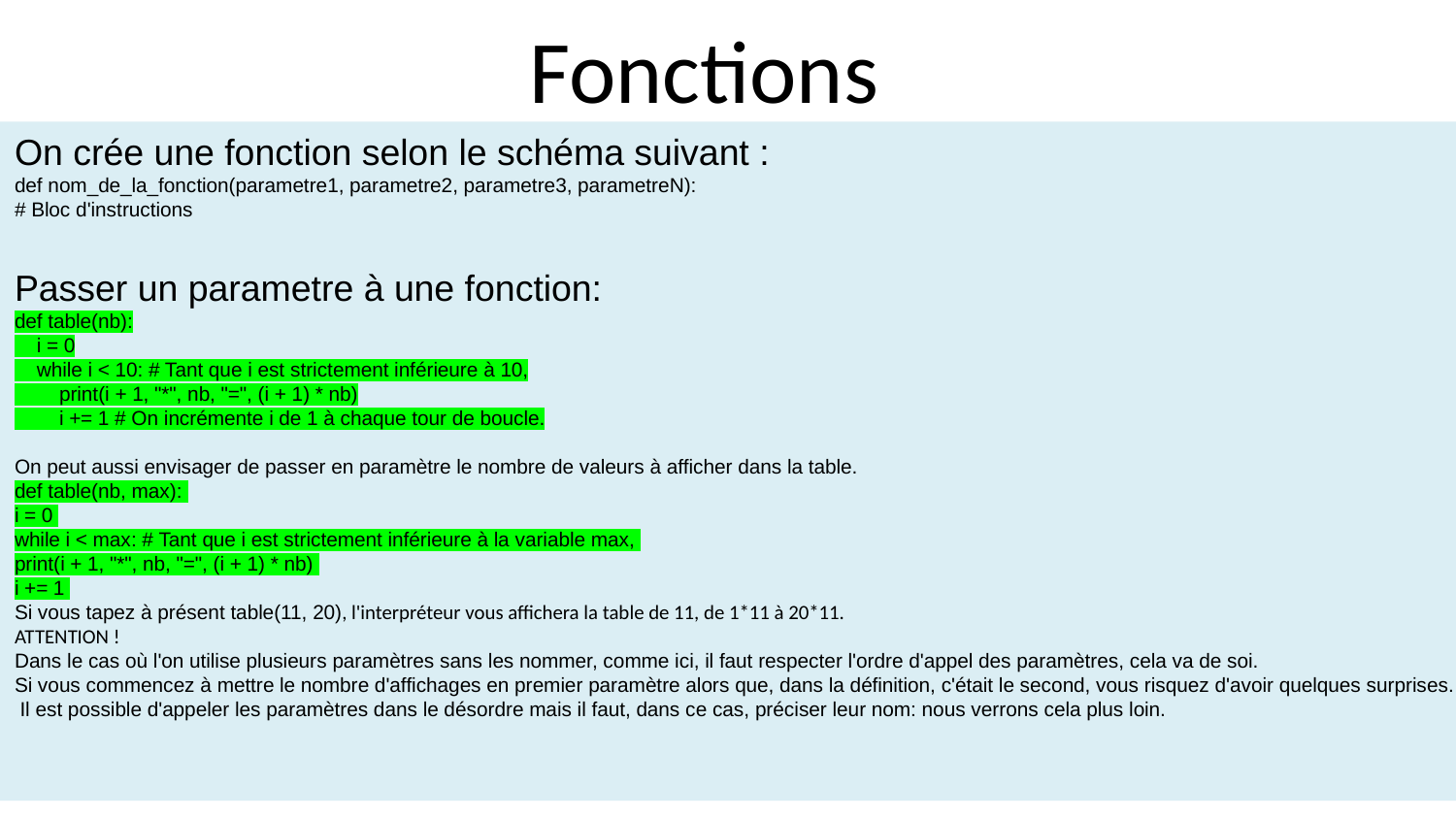

# Fonctions
On crée une fonction selon le schéma suivant :
def nom_de_la_fonction(parametre1, parametre2, parametre3, parametreN):
# Bloc d'instructions

Passer un parametre à une fonction:
def table(nb):
    i = 0
    while i < 10: # Tant que i est strictement inférieure à 10,
        print(i + 1, "*", nb, "=", (i + 1) * nb)
        i += 1 # On incrémente i de 1 à chaque tour de boucle.

On peut aussi envisager de passer en paramètre le nombre de valeurs à afficher dans la table.
def table(nb, max):
i = 0
while i < max: # Tant que i est strictement inférieure à la variable max,
print(i + 1, "*", nb, "=", (i + 1) * nb)
i += 1
Si vous tapez à présent table(11, 20), l'interpréteur vous affichera la table de 11, de 1*11 à 20*11.
ATTENTION !
Dans le cas où l'on utilise plusieurs paramètres sans les nommer, comme ici, il faut respecter l'ordre d'appel des paramètres, cela va de soi.
Si vous commencez à mettre le nombre d'affichages en premier paramètre alors que, dans la définition, c'était le second, vous risquez d'avoir quelques surprises.
 Il est possible d'appeler les paramètres dans le désordre mais il faut, dans ce cas, préciser leur nom: nous verrons cela plus loin.